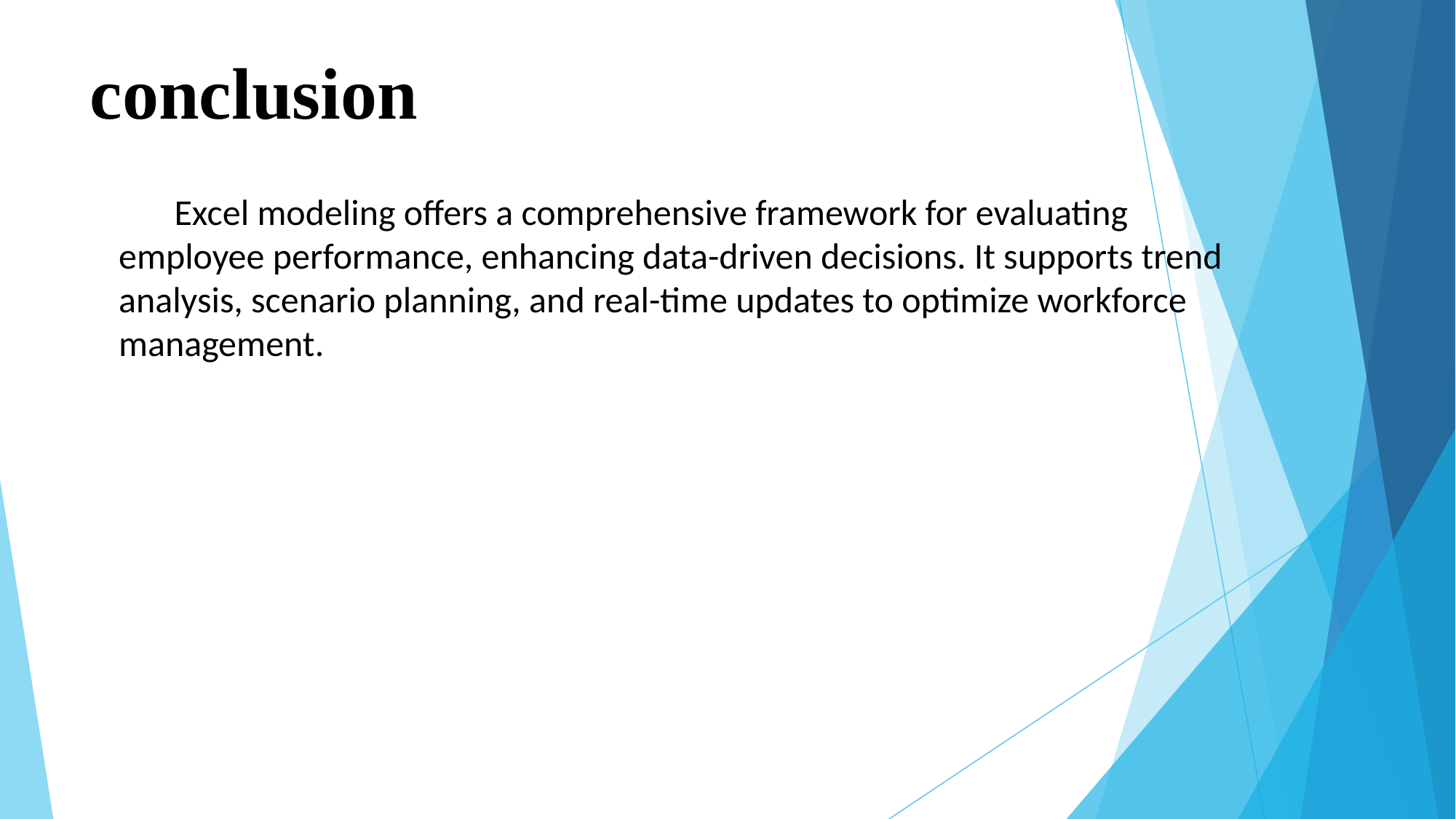

# conclusion

         Excel modeling offers a comprehensive framework for evaluating employee performance, enhancing data-driven decisions. It supports trend analysis, scenario planning, and real-time updates to optimize workforce management.